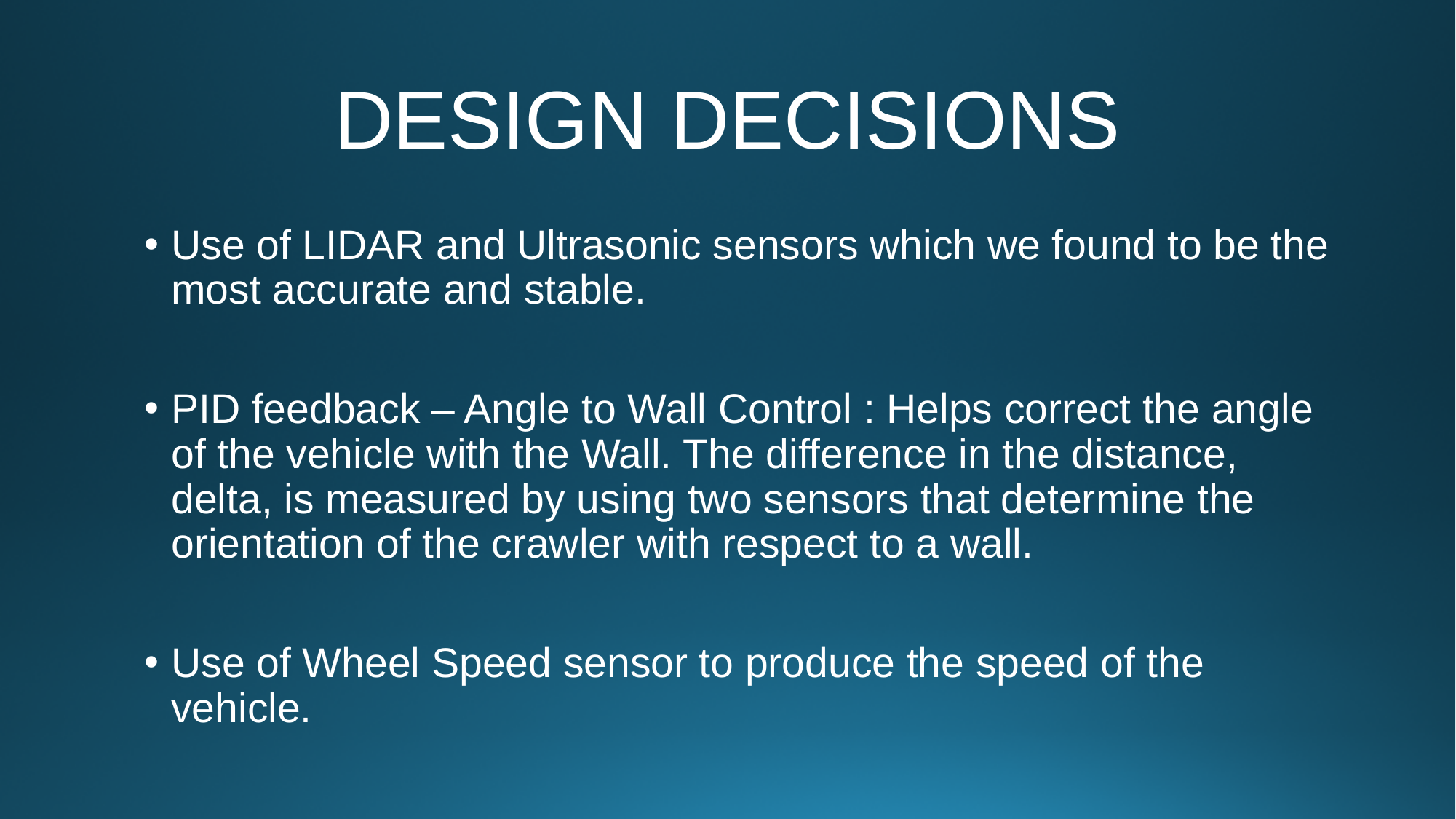

# DESIGN DECISIONS
Use of LIDAR and Ultrasonic sensors which we found to be the most accurate and stable.

PID feedback – Angle to Wall Control : Helps correct the angle of the vehicle with the Wall. The difference in the distance, delta, is measured by using two sensors that determine the orientation of the crawler with respect to a wall.

Use of Wheel Speed sensor to produce the speed of the vehicle.